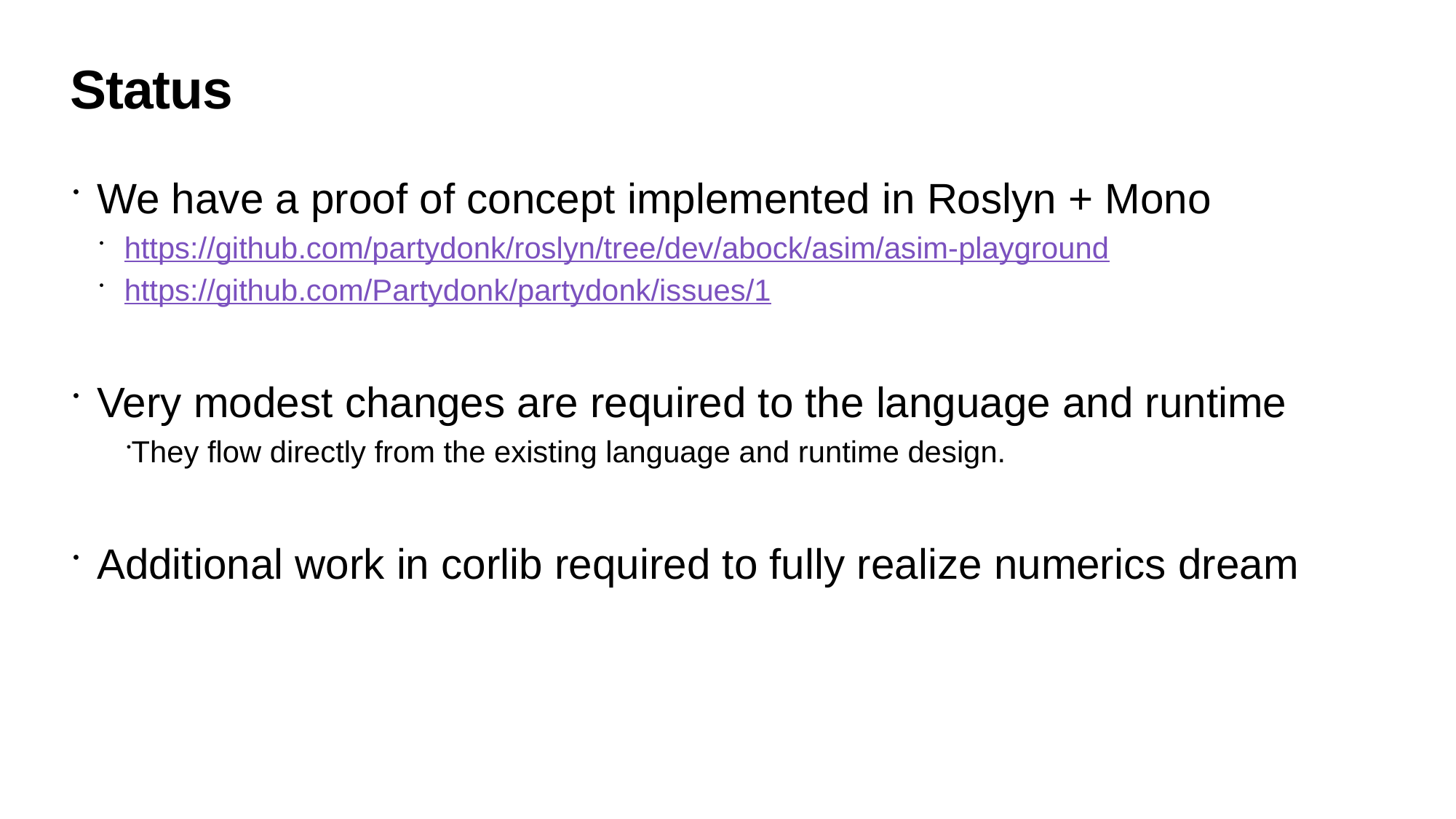

# Status
We have a proof of concept implemented in Roslyn + Mono
https://github.com/partydonk/roslyn/tree/dev/abock/asim/asim-playground
https://github.com/Partydonk/partydonk/issues/1

Very modest changes are required to the language and runtime
They flow directly from the existing language and runtime design.

Additional work in corlib required to fully realize numerics dream